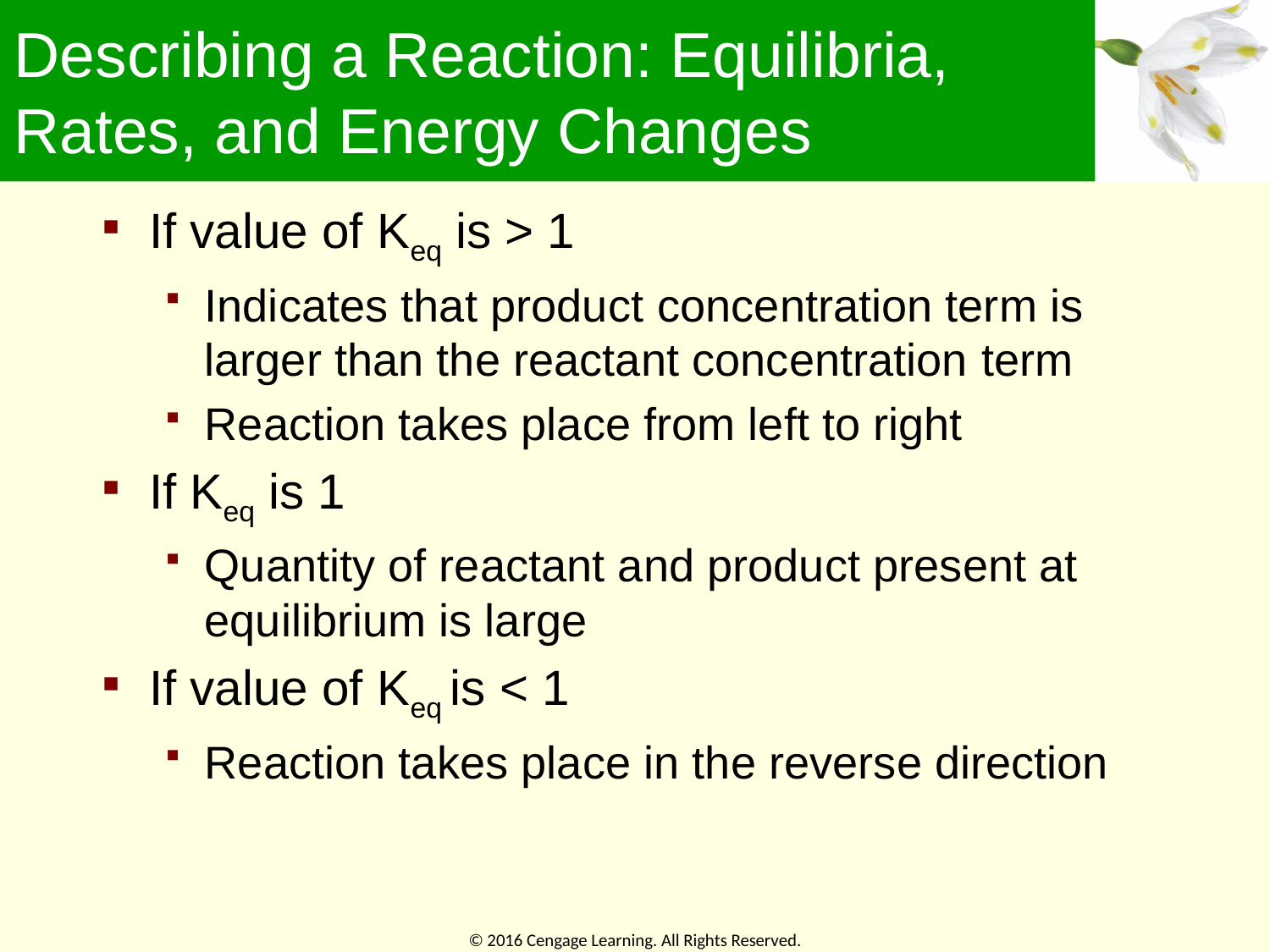

# Describing a Reaction: Equilibria, Rates, and Energy Changes
If value of Keq is > 1
Indicates that product concentration term is larger than the reactant concentration term
Reaction takes place from left to right
If Keq is 1
Quantity of reactant and product present at equilibrium is large
If value of Keq is < 1
Reaction takes place in the reverse direction